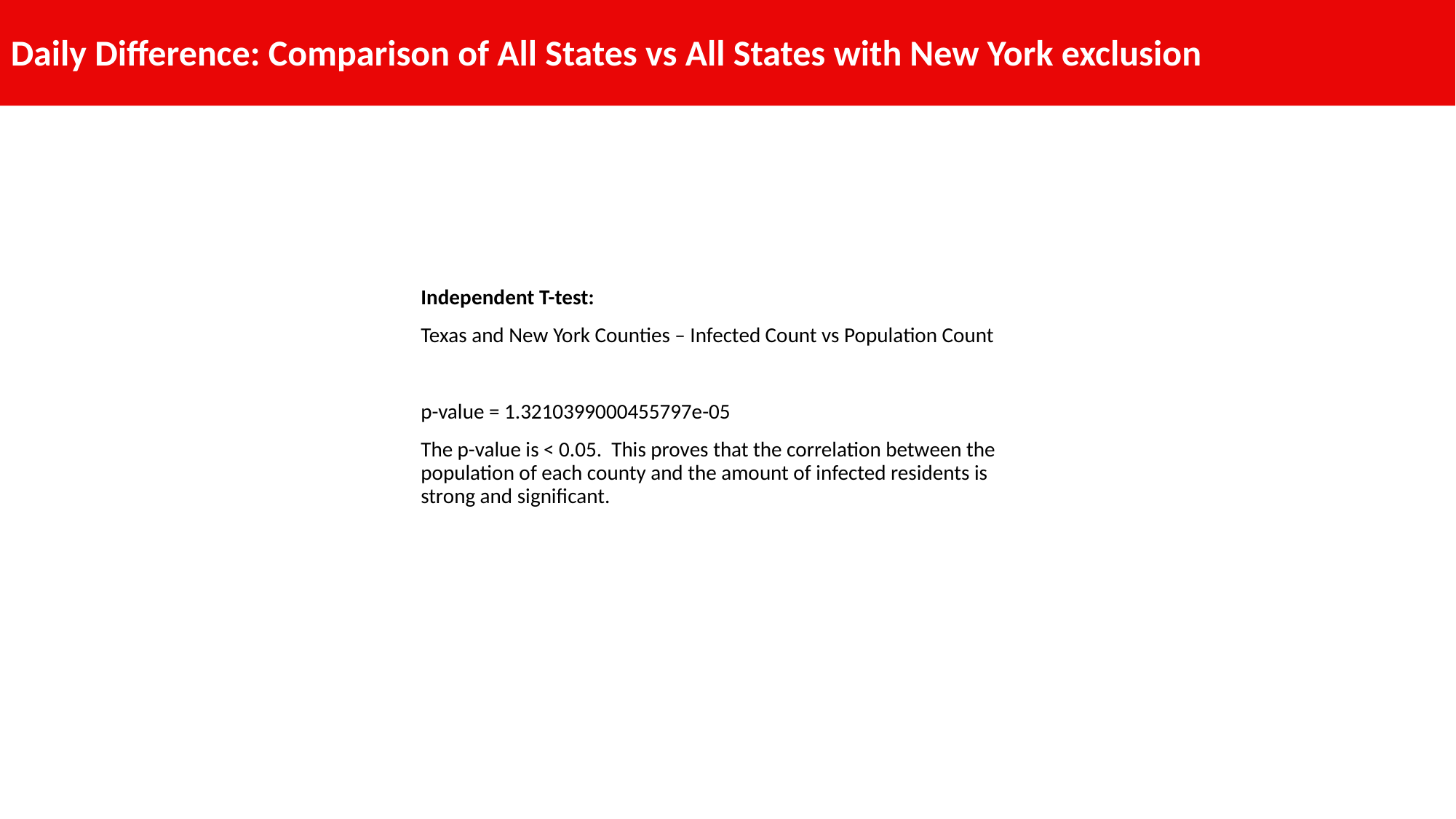

Daily Difference: Comparison of All States vs All States with New York exclusion
Independent T-test:
Texas and New York Counties – Infected Count vs Population Count

p-value = 1.3210399000455797e-05
The p-value is < 0.05.  This proves that the correlation between the population of each county and the amount of infected residents is strong and significant.